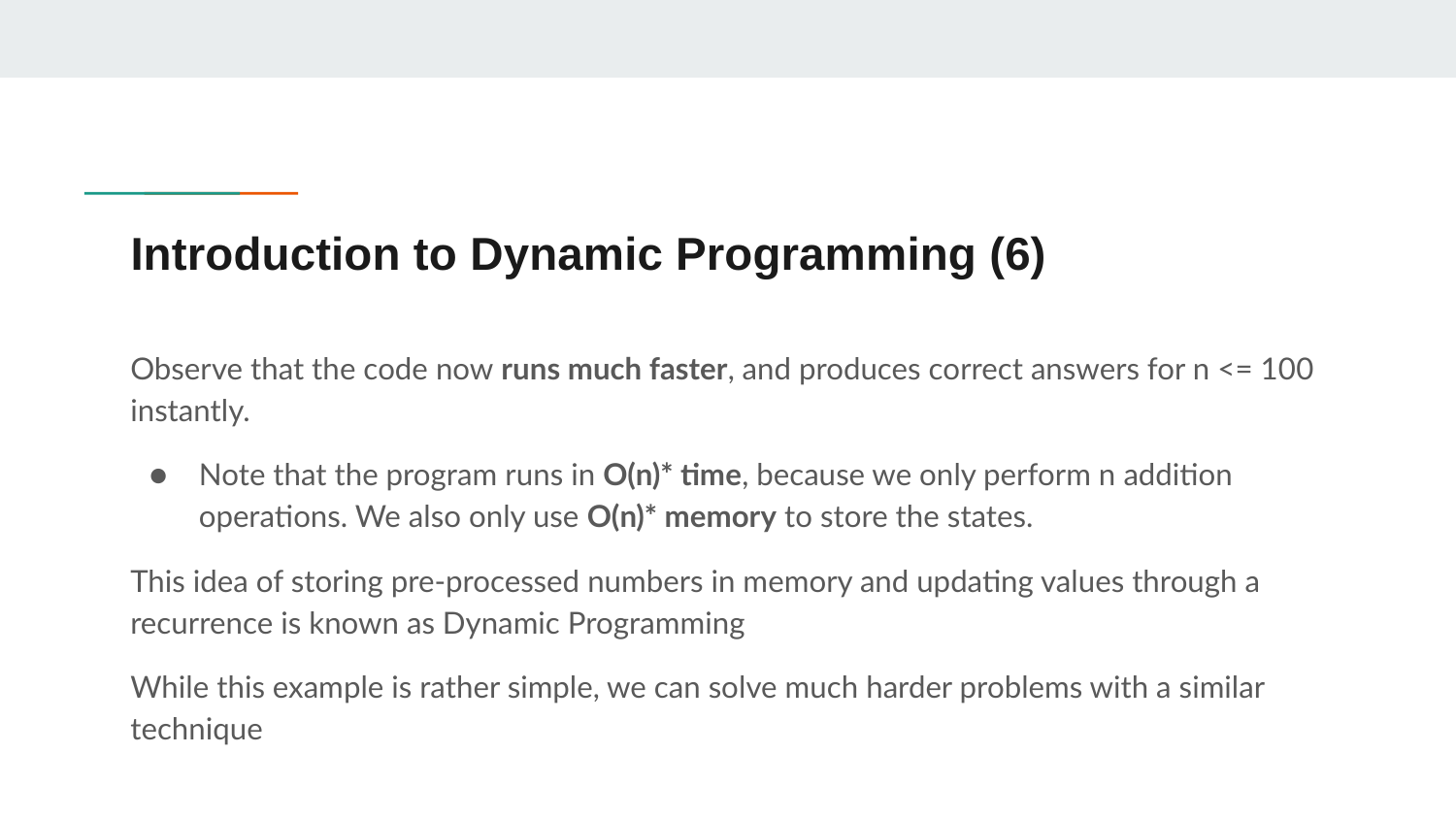

# Introduction to Dynamic Programming (6)

Observe that the code now runs much faster, and produces correct answers for n <= 100 instantly.
Note that the program runs in O(n)* time, because we only perform n addition operations. We also only use O(n)* memory to store the states.
This idea of storing pre-processed numbers in memory and updating values through a recurrence is known as Dynamic Programming
While this example is rather simple, we can solve much harder problems with a similar technique